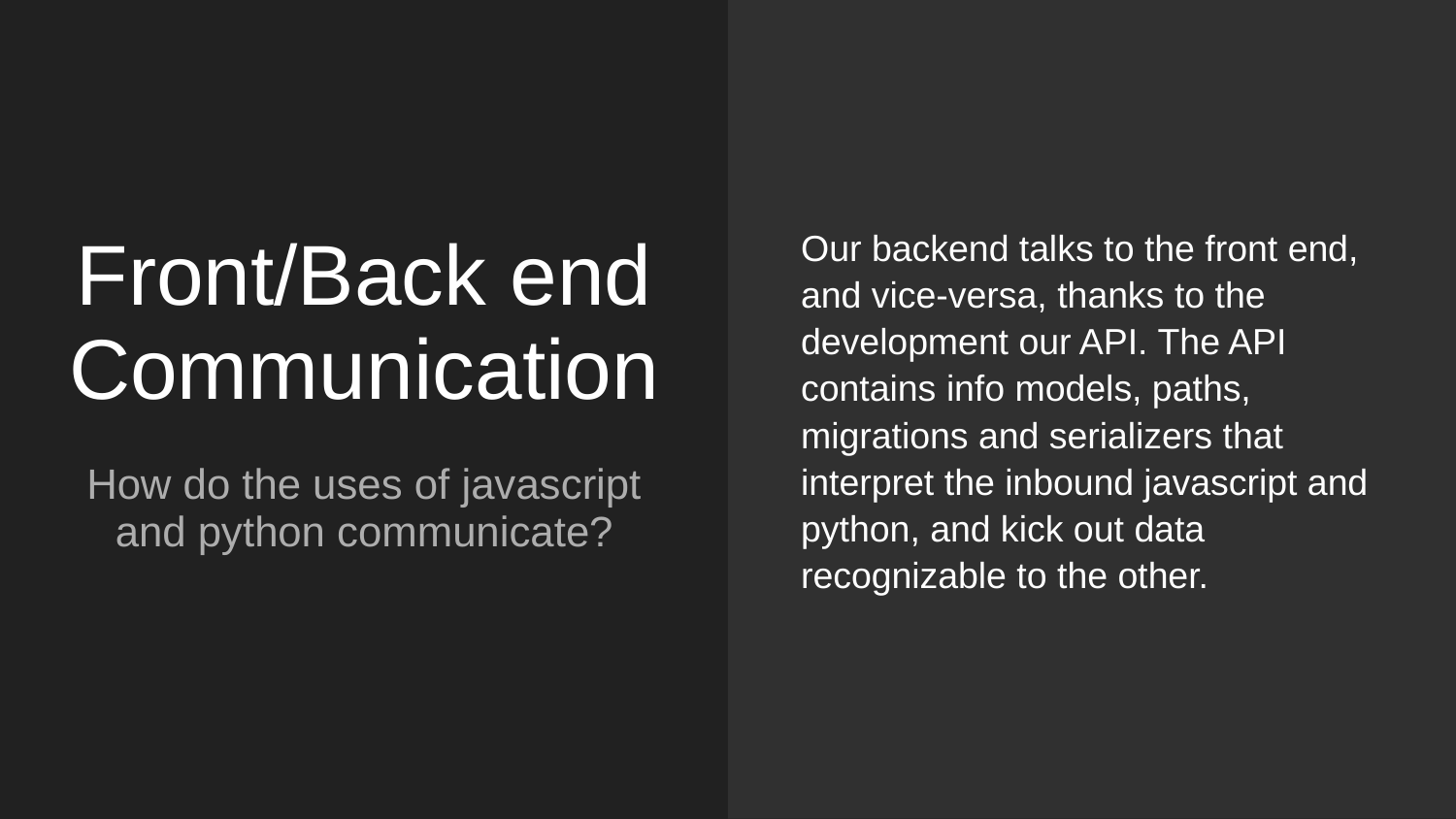

Our backend talks to the front end, and vice-versa, thanks to the development our API. The API contains info models, paths, migrations and serializers that interpret the inbound javascript and python, and kick out data recognizable to the other.
# Front/Back end Communication
How do the uses of javascript and python communicate?